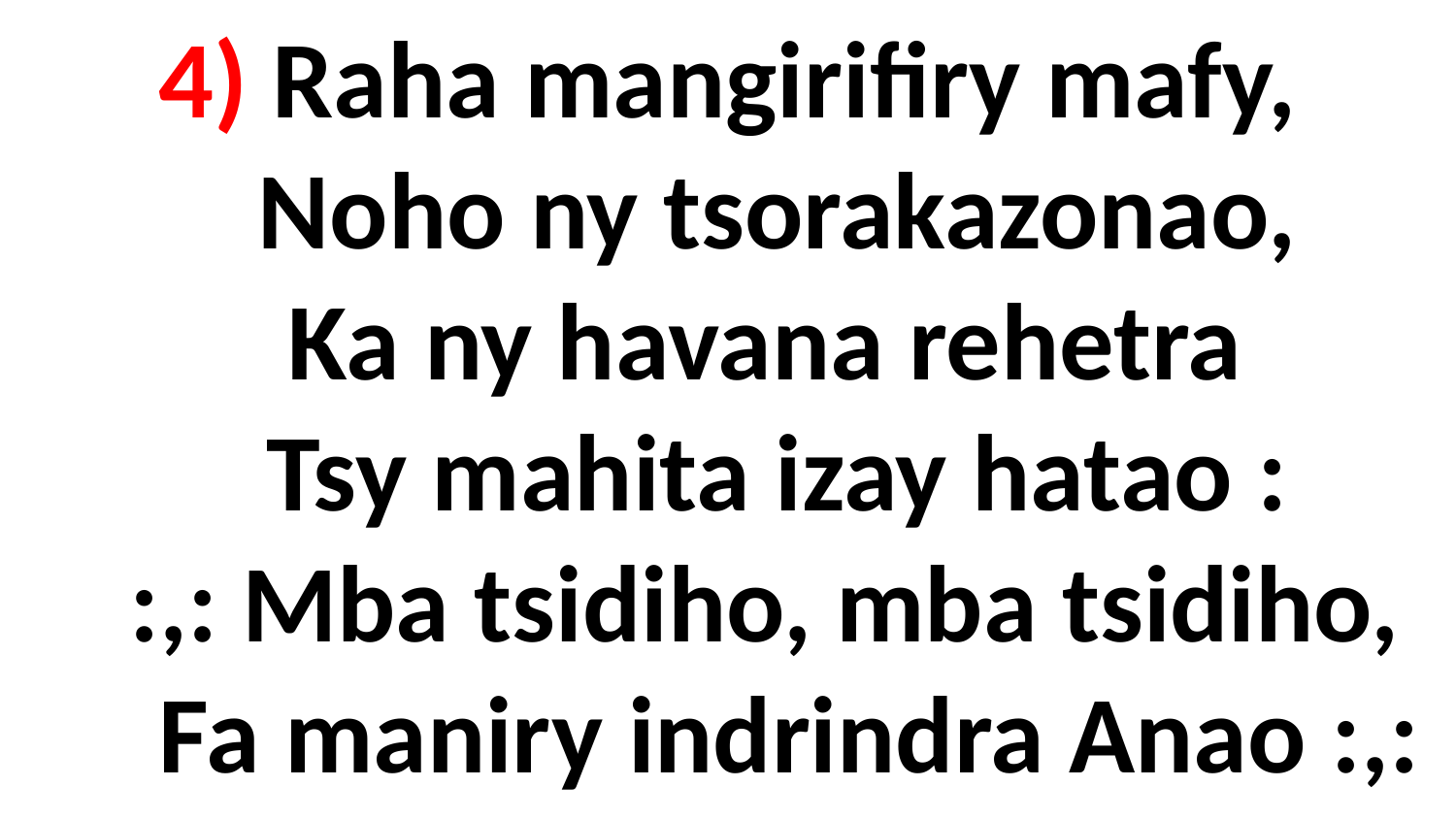

# 4) Raha mangirifiry mafy, Noho ny tsorakazonao, Ka ny havana rehetra Tsy mahita izay hatao : :,: Mba tsidiho, mba tsidiho, Fa maniry indrindra Anao :,: